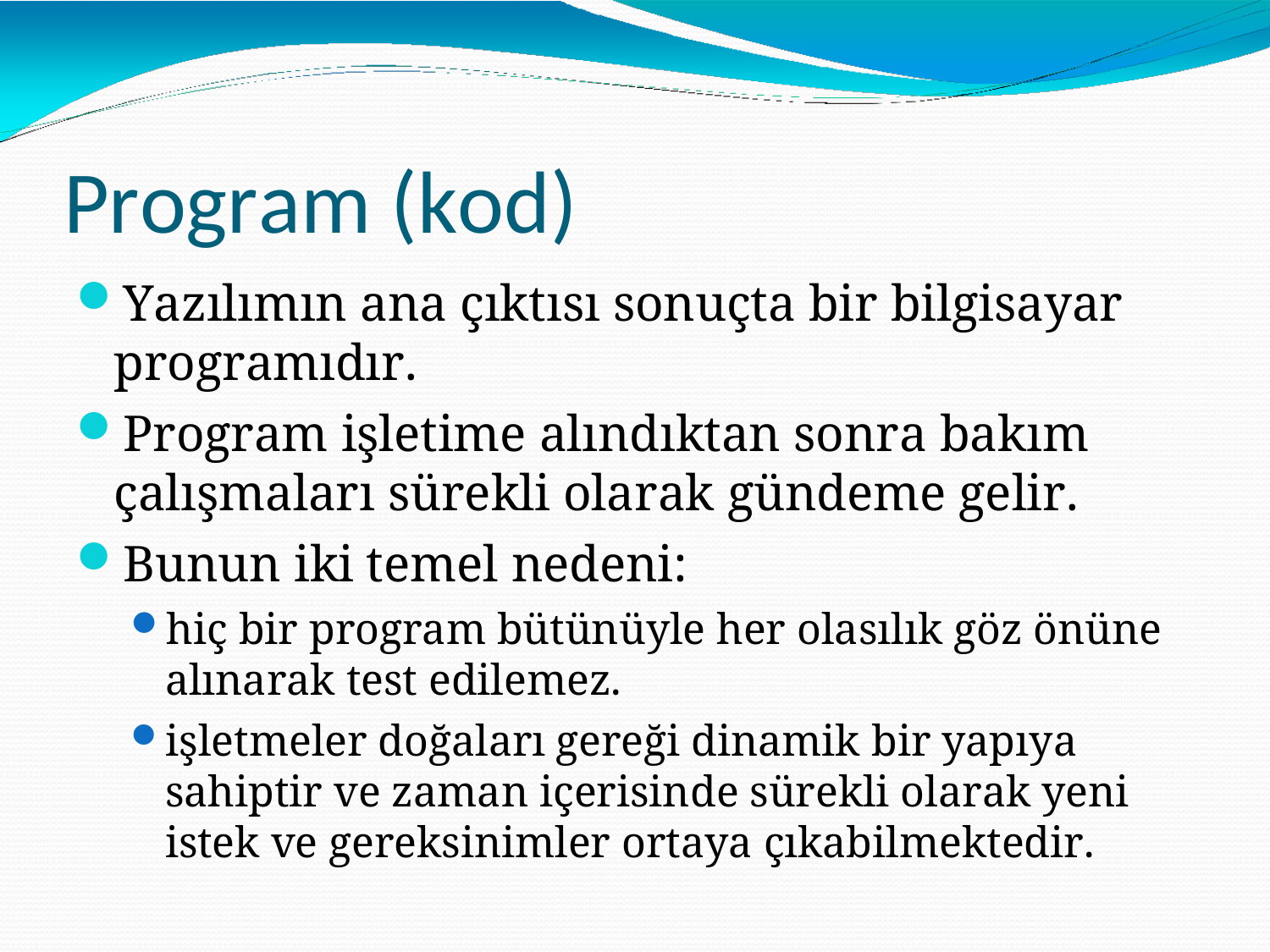

# Program (kod)
Yazılımın ana çıktısı sonuçta bir bilgisayar
programıdır.
Program işletime alındıktan sonra bakım
çalışmaları sürekli olarak gündeme gelir.
Bunun iki temel nedeni:
hiç bir program bütünüyle her olasılık göz önüne
alınarak test edilemez.
işletmeler doğaları gereği dinamik bir yapıya sahiptir ve zaman içerisinde sürekli olarak yeni istek ve gereksinimler ortaya çıkabilmektedir.